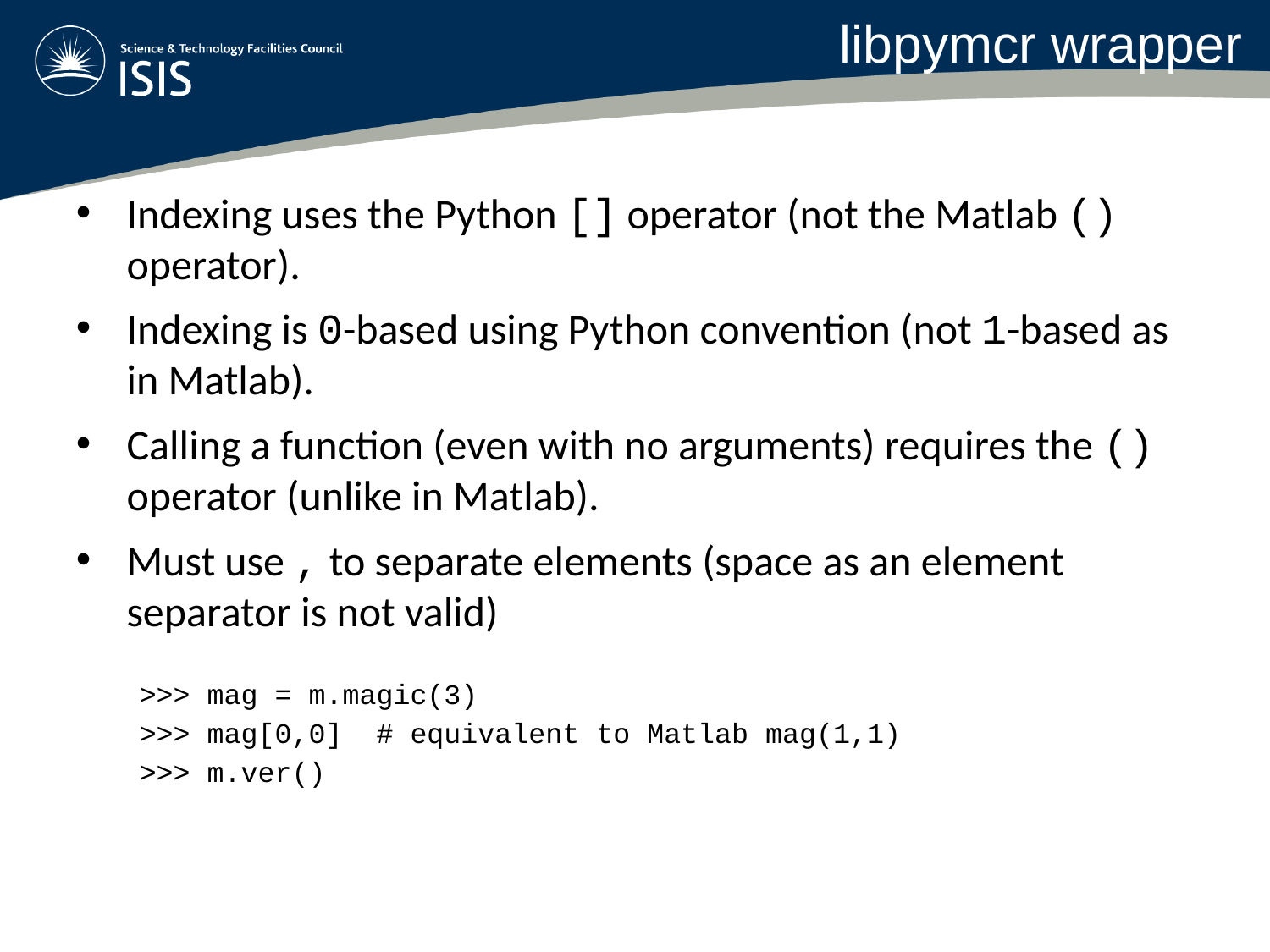

libpymcr wrapper
Indexing uses the Python [] operator (not the Matlab () operator).
Indexing is 0-based using Python convention (not 1-based as in Matlab).
Calling a function (even with no arguments) requires the () operator (unlike in Matlab).
Must use , to separate elements (space as an element separator is not valid)

>>> mag = m.magic(3)
>>> mag[0,0]  # equivalent to Matlab mag(1,1)
>>> m.ver()